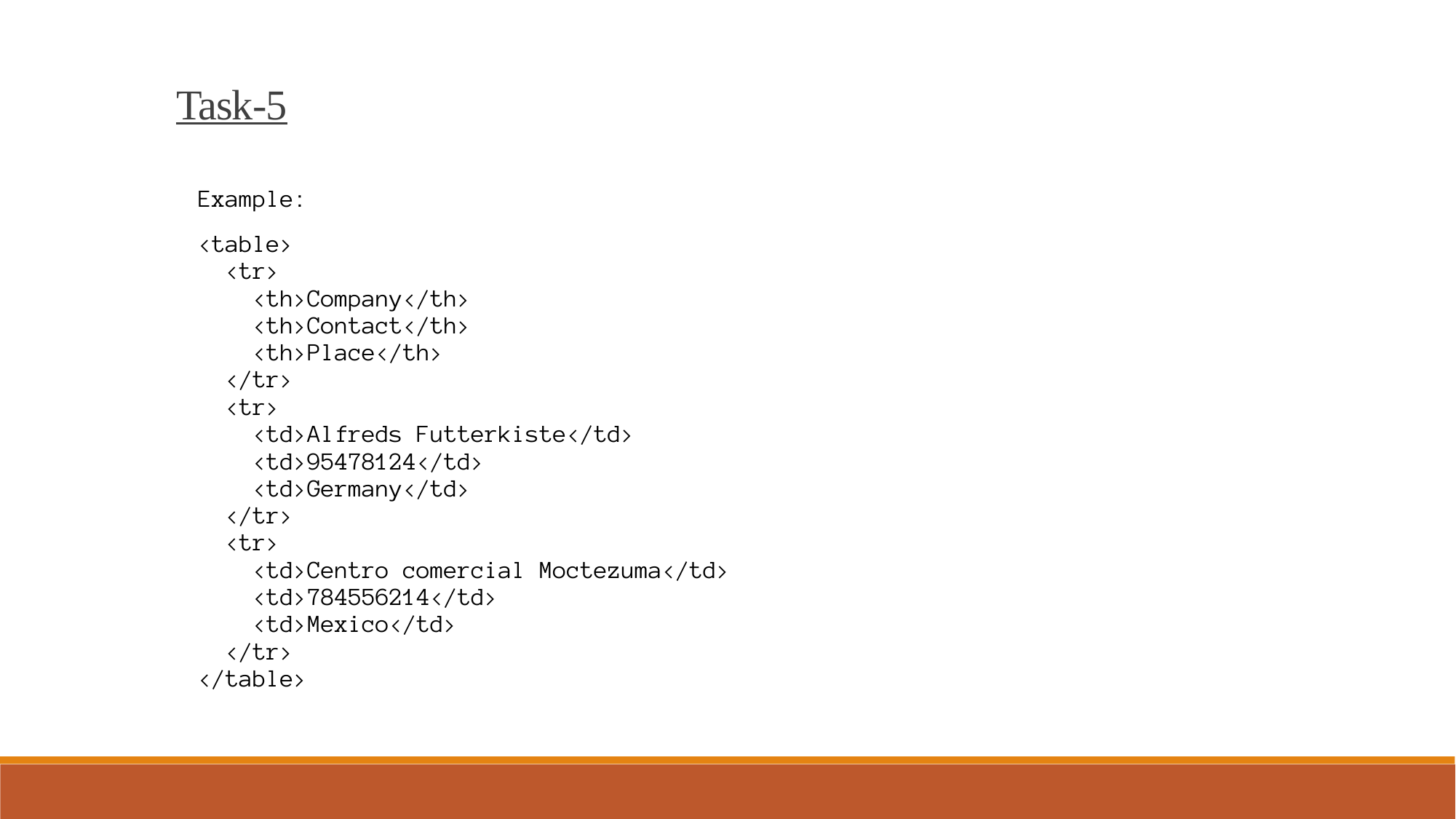

Task-5
Example:
<table>
  <tr>
    <th>Company</th>
    <th>Contact</th>
    <th>Place</th>
  </tr>
  <tr>
    <td>Alfreds Futterkiste</td>
    <td>95478124</td>
    <td>Germany</td>
  </tr>
  <tr>
    <td>Centro comercial Moctezuma</td>
    <td>784556214</td>
    <td>Mexico</td>
  </tr>
</table>